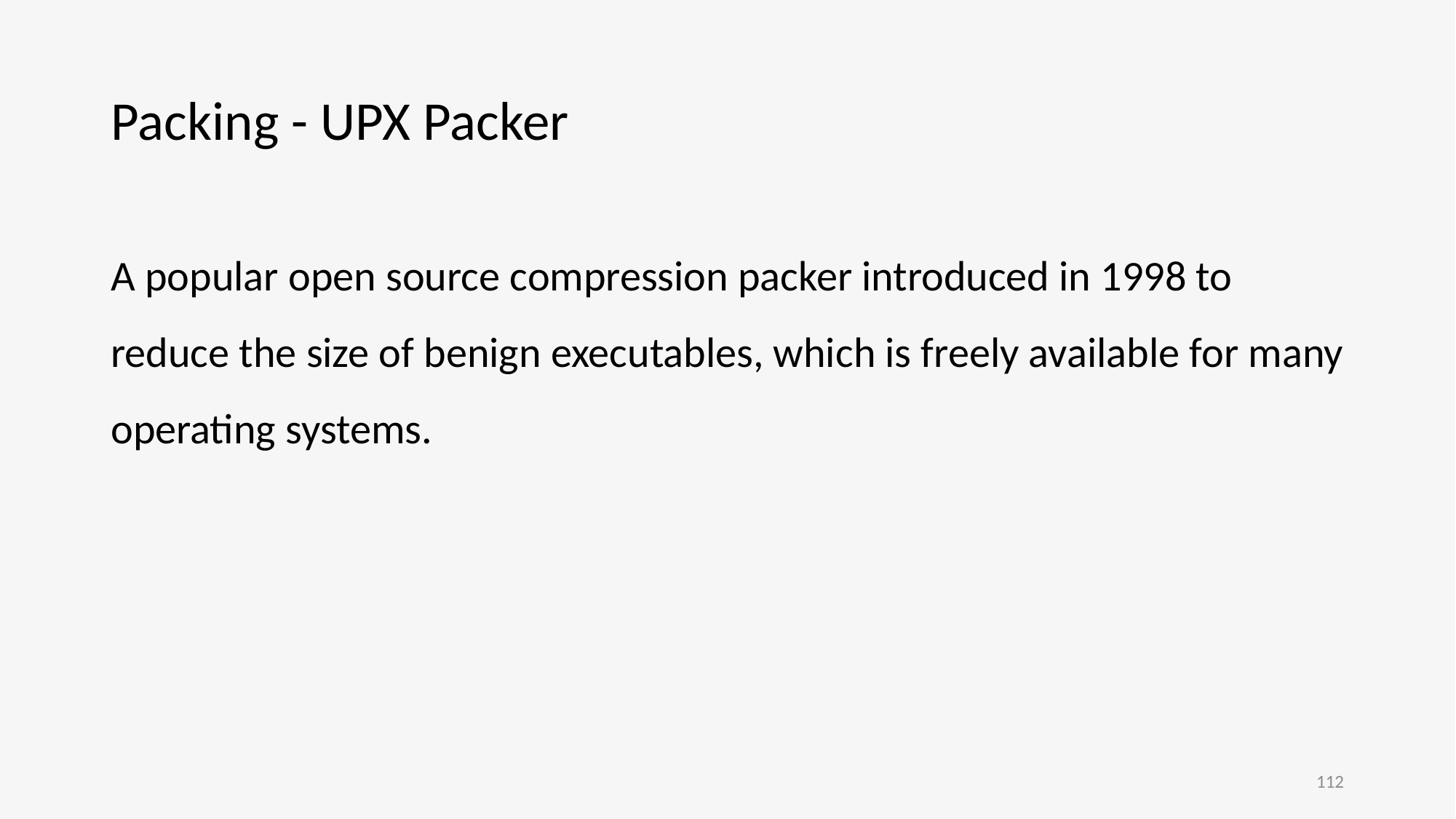

# Packing - UPX Packer
A popular open source compression packer introduced in 1998 to reduce the size of benign executables, which is freely available for many operating systems.
112